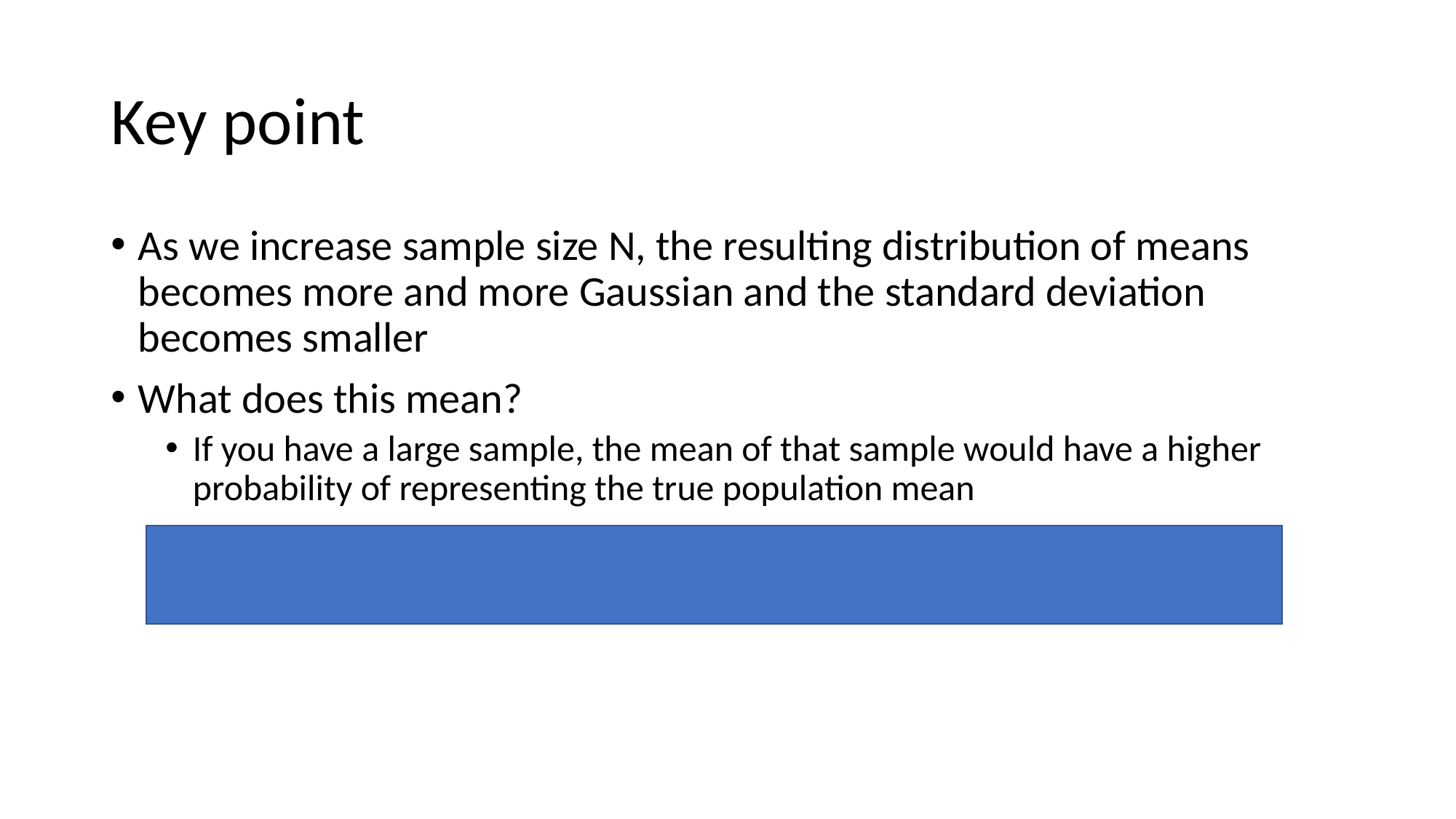

# Key point
As we increase sample size N, the resulting distribution of means becomes more and more Gaussian and the standard deviation becomes smaller
What does this mean?
If you have a large sample, the mean of that sample would have a higher probability of representing the true population mean